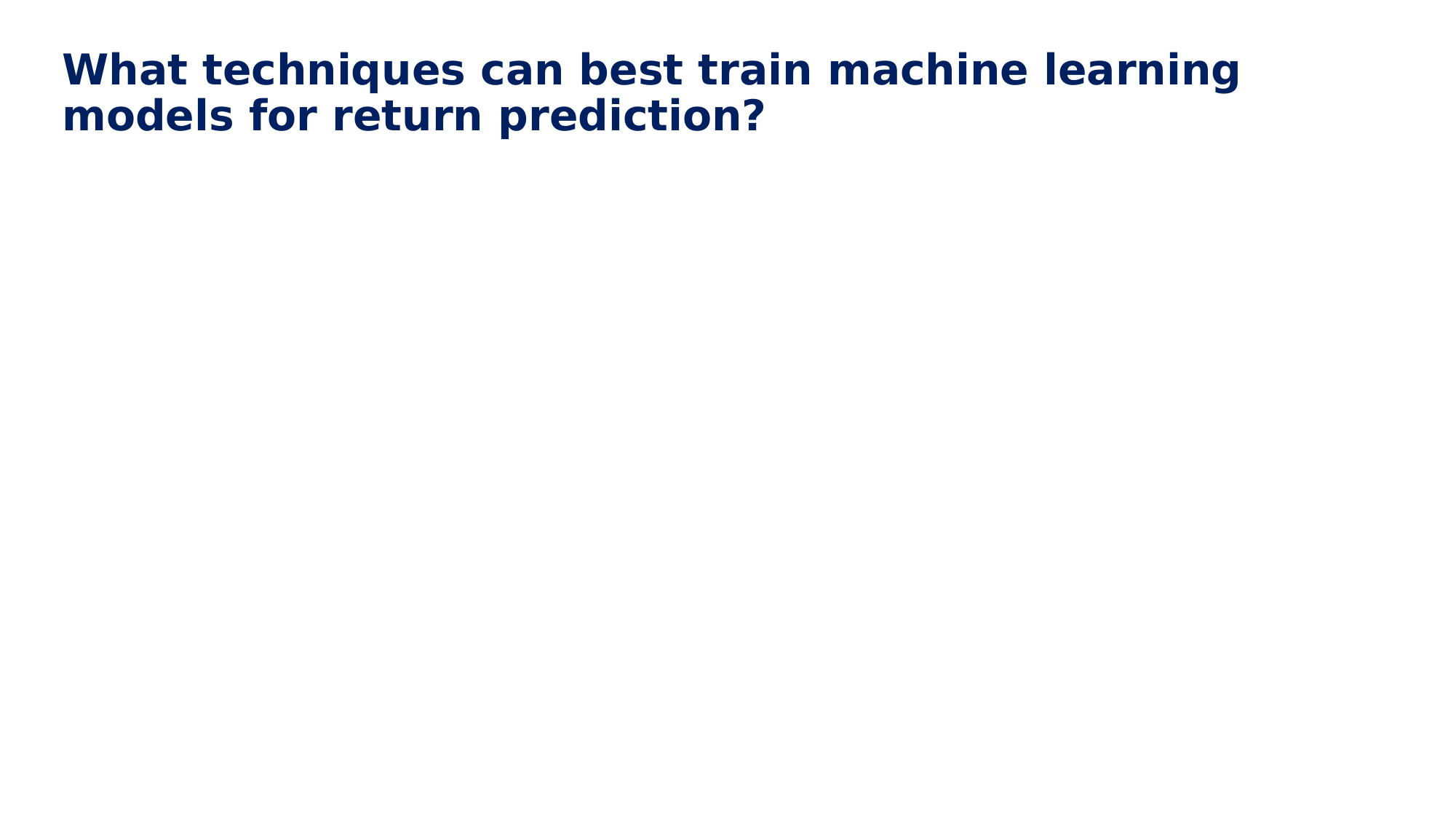

# What techniques can best train machine learning models for return prediction?